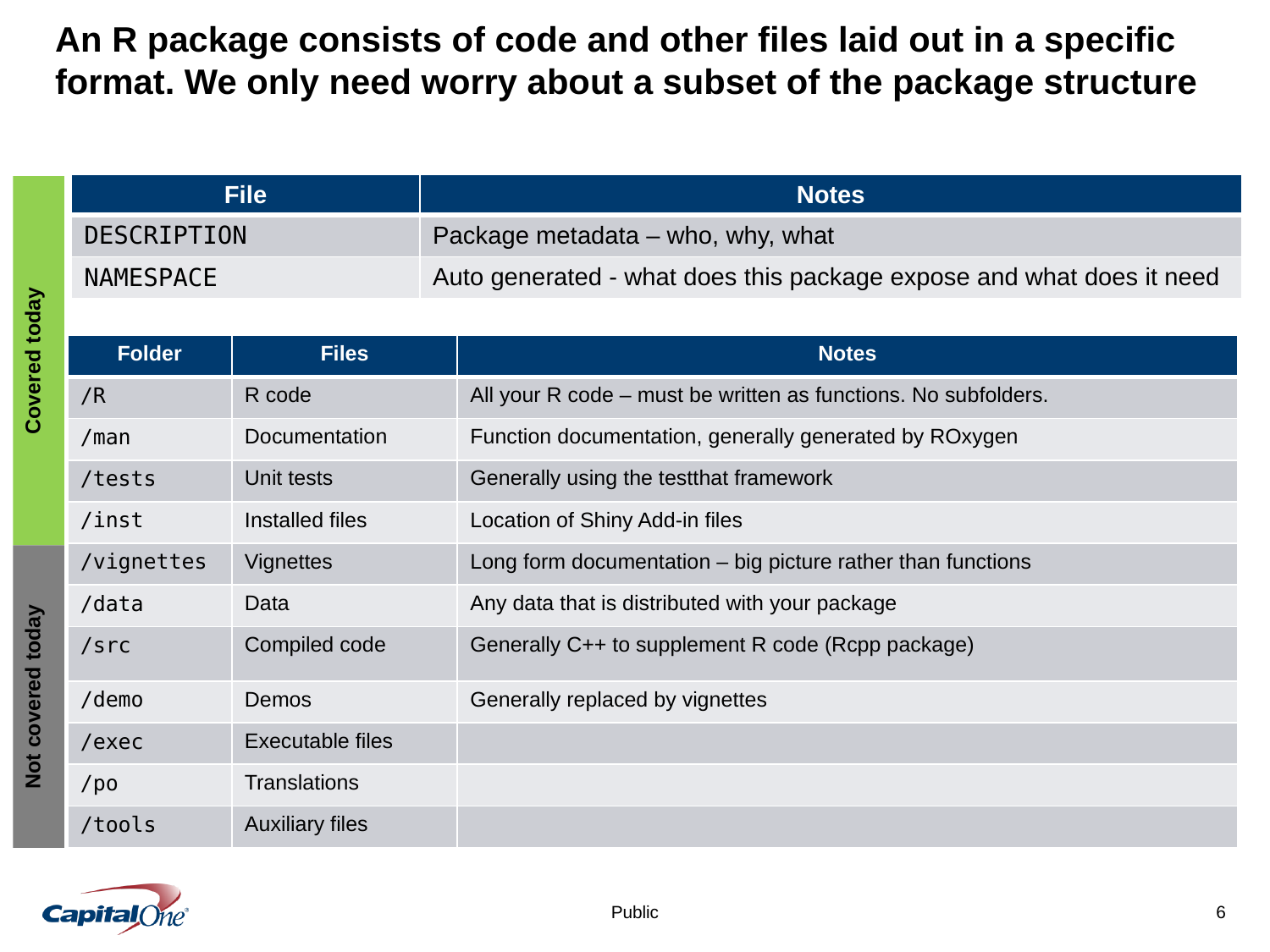

# An R package consists of code and other files laid out in a specific format. We only need worry about a subset of the package structure
| File | Notes |
| --- | --- |
| DESCRIPTION | Package metadata – who, why, what |
| NAMESPACE | Auto generated - what does this package expose and what does it need |
Covered today
| Folder | Files | Notes |
| --- | --- | --- |
| /R | R code | All your R code – must be written as functions. No subfolders. |
| /man | Documentation | Function documentation, generally generated by ROxygen |
| /tests | Unit tests | Generally using the testthat framework |
| /inst | Installed files | Location of Shiny Add-in files |
| /vignettes | Vignettes | Long form documentation – big picture rather than functions |
| /data | Data | Any data that is distributed with your package |
| /src | Compiled code | Generally C++ to supplement R code (Rcpp package) |
| /demo | Demos | Generally replaced by vignettes |
| /exec | Executable files |  |
| /po | Translations |  |
| /tools | Auxiliary files |  |
Not covered today